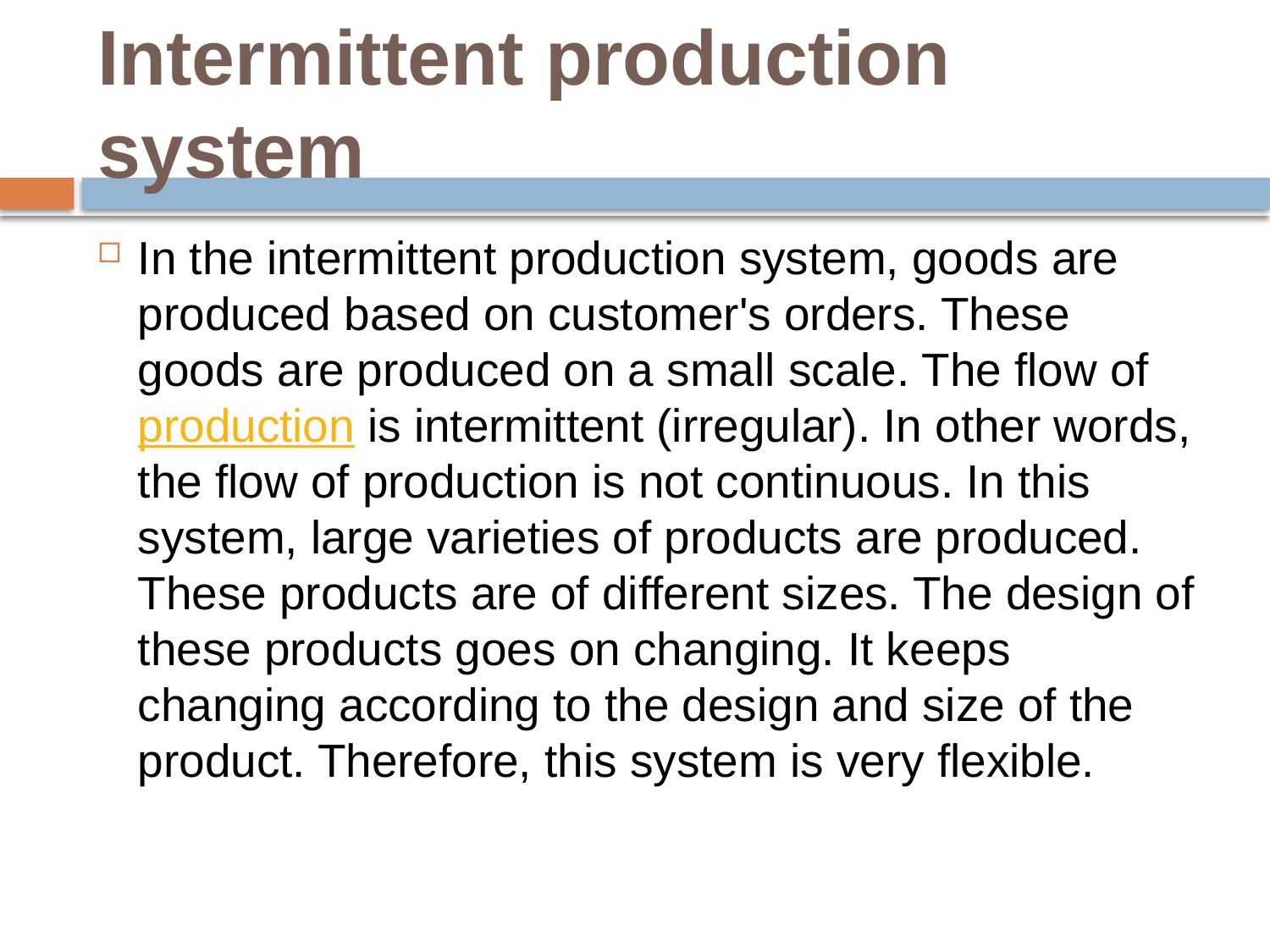

# Intermittent production system
In the intermittent production system, goods are produced based on customer's orders. These goods are produced on a small scale. The flow of production is intermittent (irregular). In other words, the flow of production is not continuous. In this system, large varieties of products are produced. These products are of different sizes. The design of these products goes on changing. It keeps changing according to the design and size of the product. Therefore, this system is very flexible.